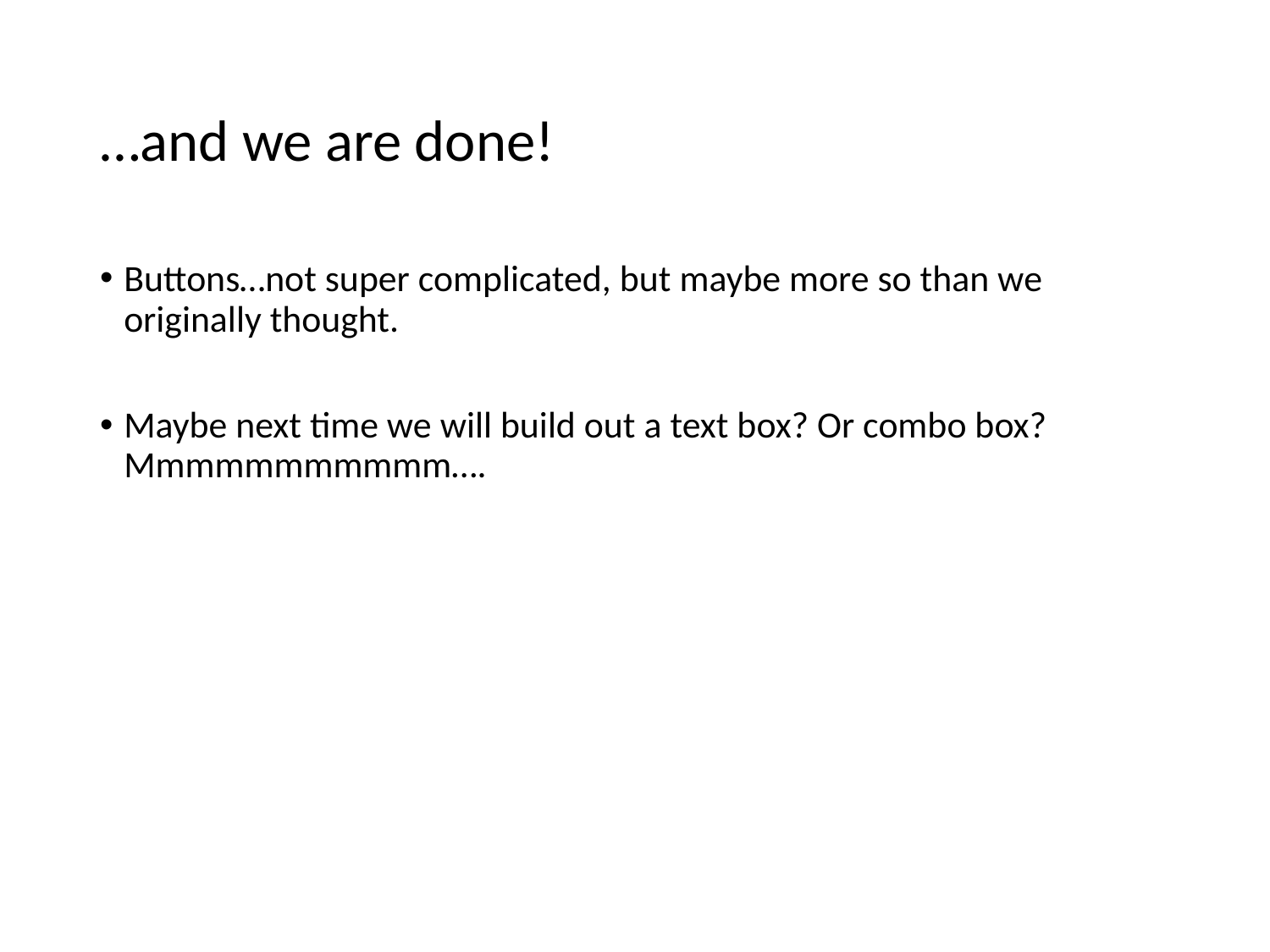

# …and we are done!
Buttons…not super complicated, but maybe more so than we originally thought.

Maybe next time we will build out a text box? Or combo box? Mmmmmmmmmmm….